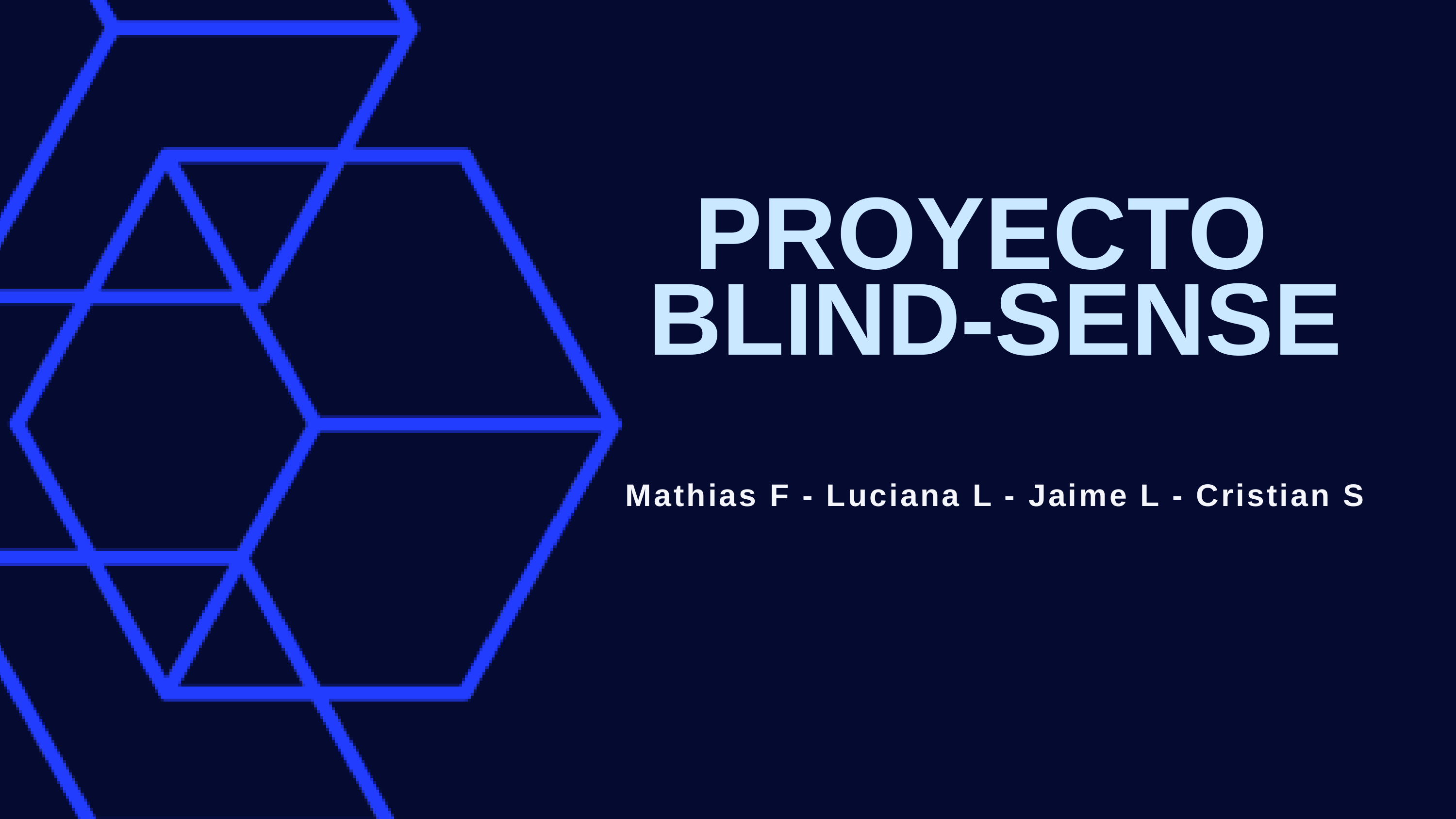

PROYECTO  BLIND-SENSE
Mathias F - Luciana L - Jaime L - Cristian S